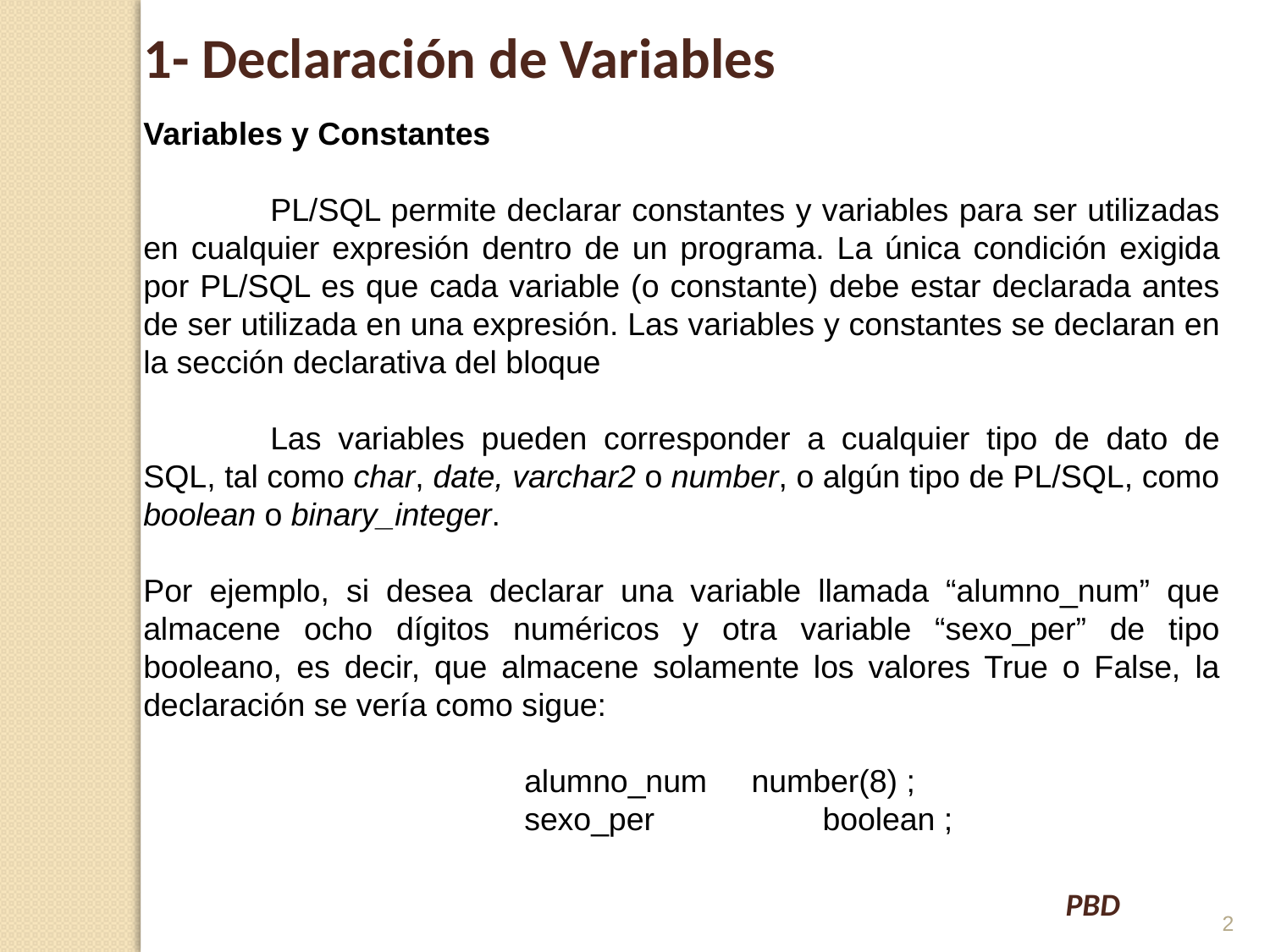

1- Declaración de Variables
Variables y Constantes

	PL/SQL permite declarar constantes y variables para ser utilizadas en cualquier expresión dentro de un programa. La única condición exigida por PL/SQL es que cada variable (o constante) debe estar declarada antes de ser utilizada en una expresión. Las variables y constantes se declaran en la sección declarativa del bloque

	Las variables pueden corresponder a cualquier tipo de dato de SQL, tal como char, date, varchar2 o number, o algún tipo de PL/SQL, como boolean o binary_integer.

Por ejemplo, si desea declarar una variable llamada “alumno_num” que almacene ocho dígitos numéricos y otra variable “sexo_per” de tipo booleano, es decir, que almacene solamente los valores True o False, la declaración se vería como sigue:

			alumno_num     number(8) ;
			sexo_per   	     boolean ;
2
PBD